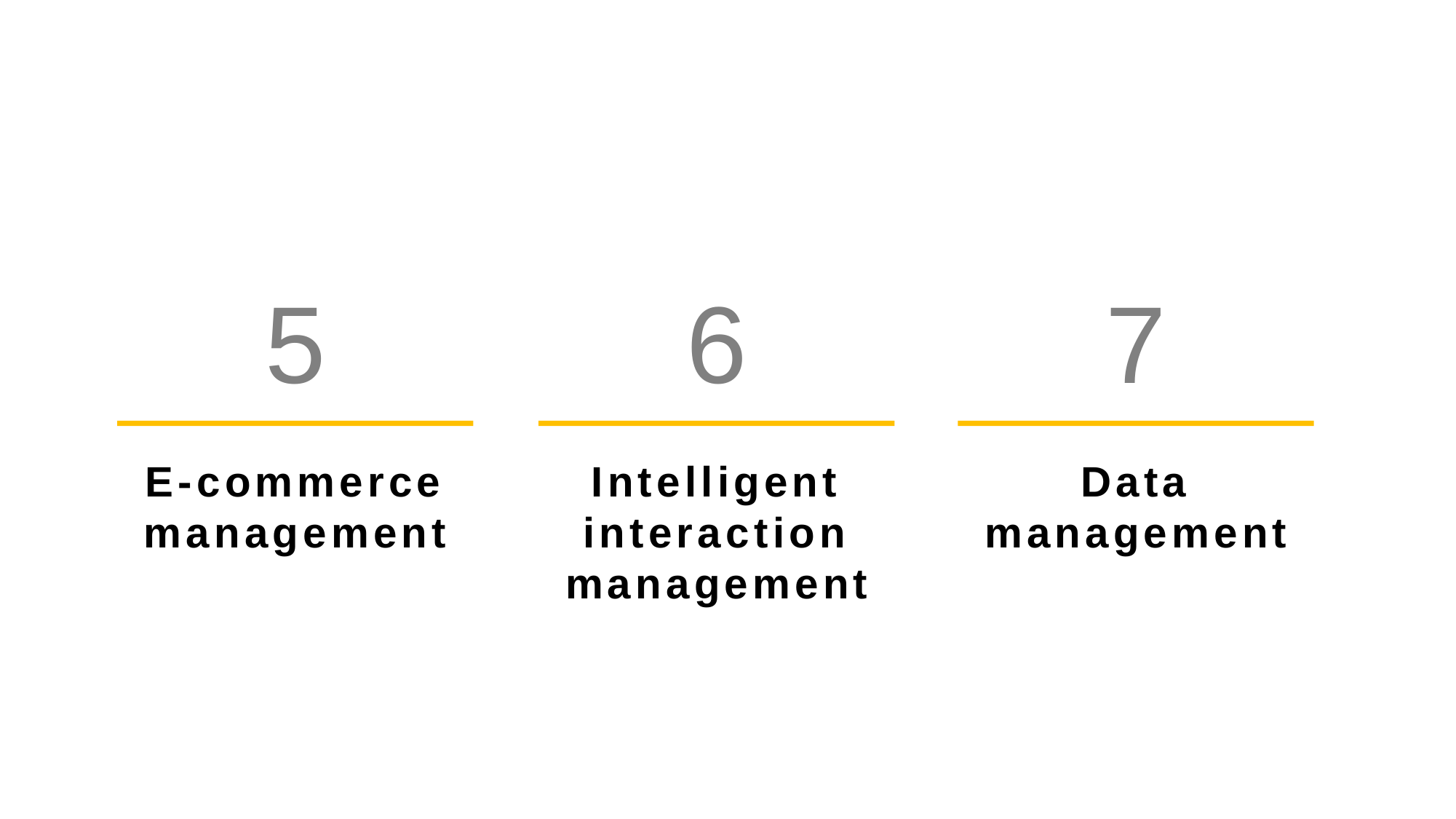

5
6

Intelligent interaction management
7

Data management

E-commerce management